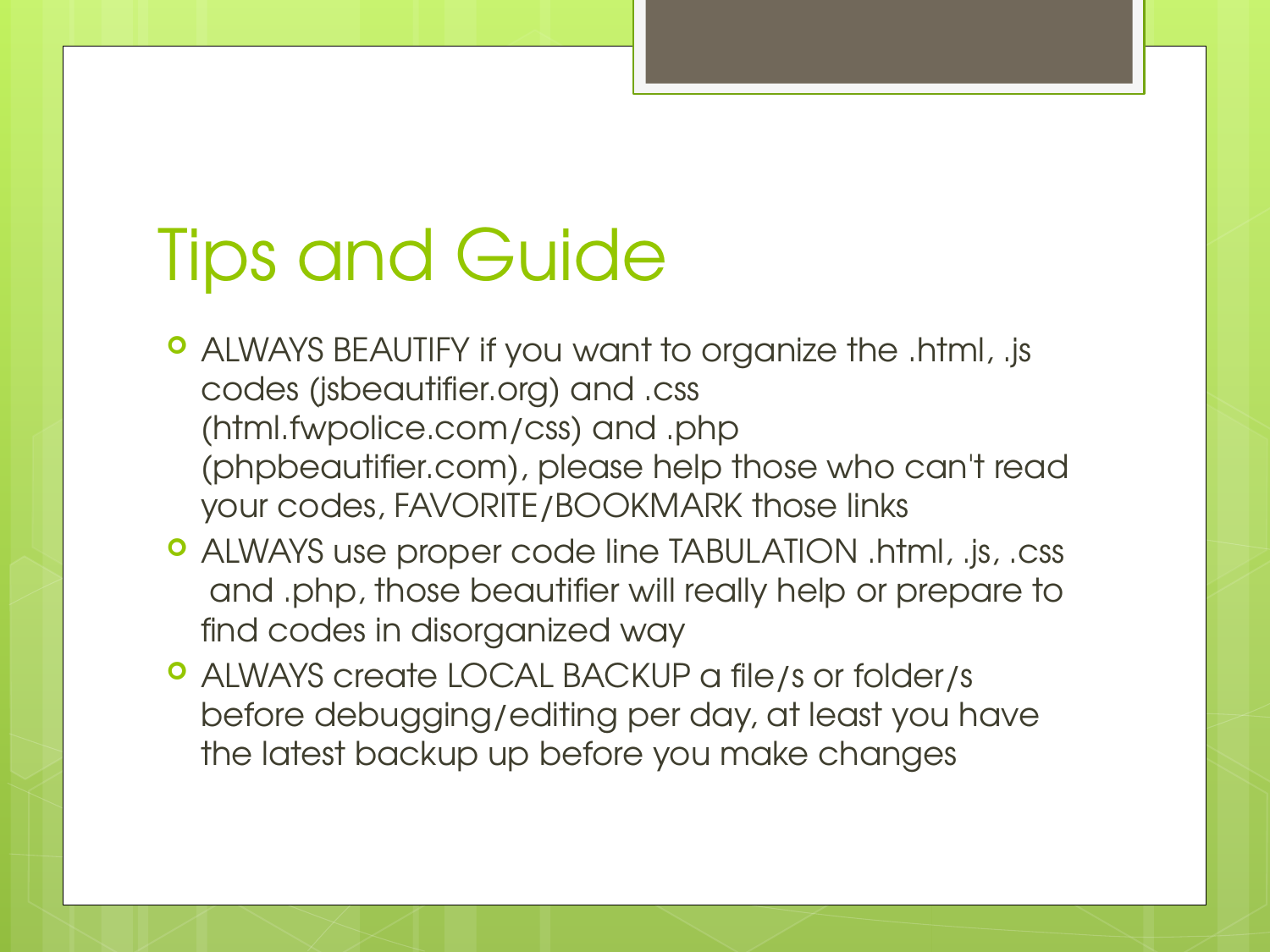

# Tips and Guide
ALWAYS BEAUTIFY if you want to organize the .html, .js codes (jsbeautifier.org) and .css (html.fwpolice.com/css) and .php (phpbeautifier.com), please help those who can't read your codes, FAVORITE/BOOKMARK those links
ALWAYS use proper code line TABULATION .html, .js, .css  and .php, those beautifier will really help or prepare to find codes in disorganized way
ALWAYS create LOCAL BACKUP a file/s or folder/s before debugging/editing per day, at least you have the latest backup up before you make changes